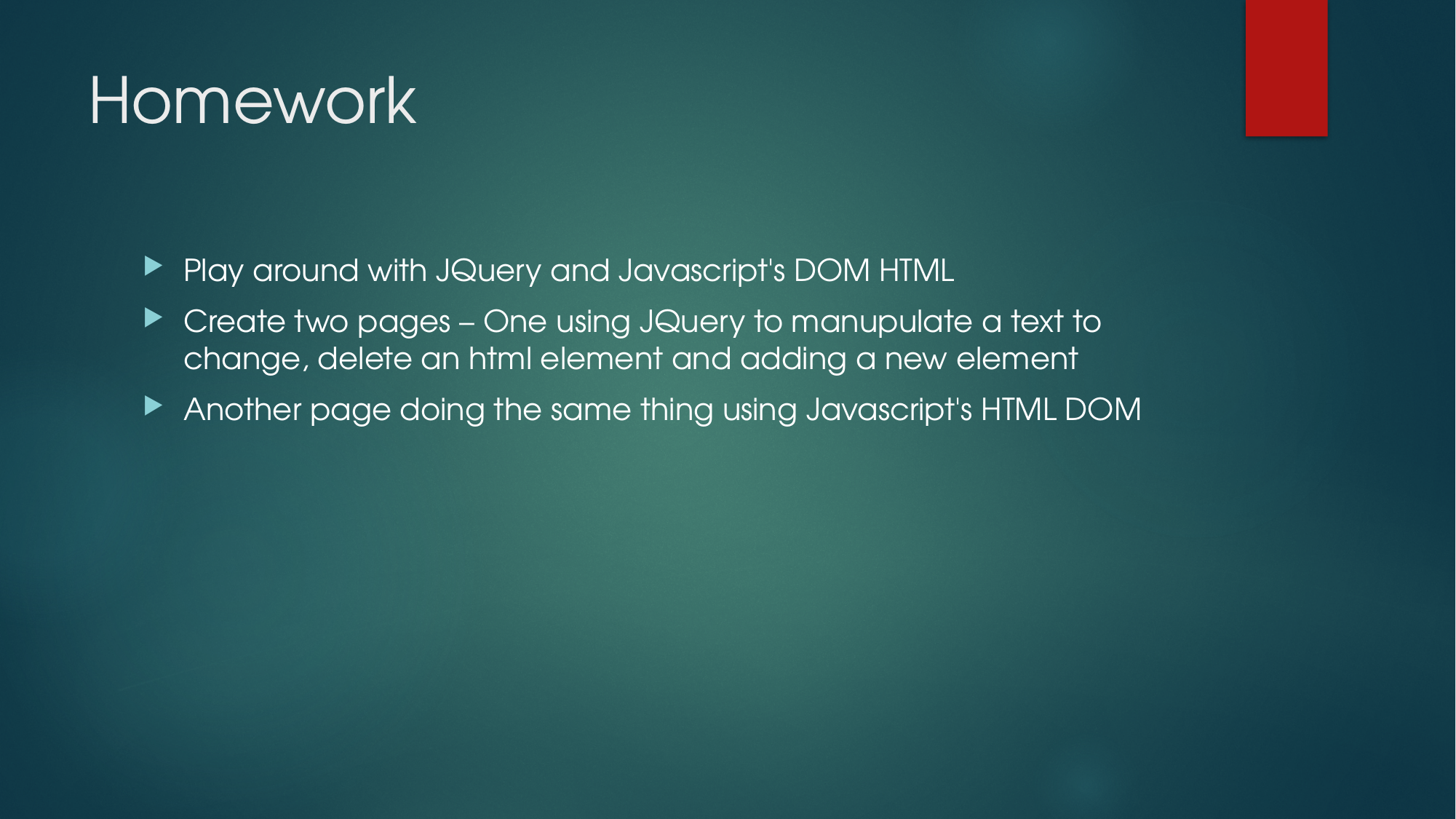

# Homework
Play around with JQuery and Javascript's DOM HTML
Create two pages – One using JQuery to manupulate a text to change, delete an html element and adding a new element
Another page doing the same thing using Javascript's HTML DOM